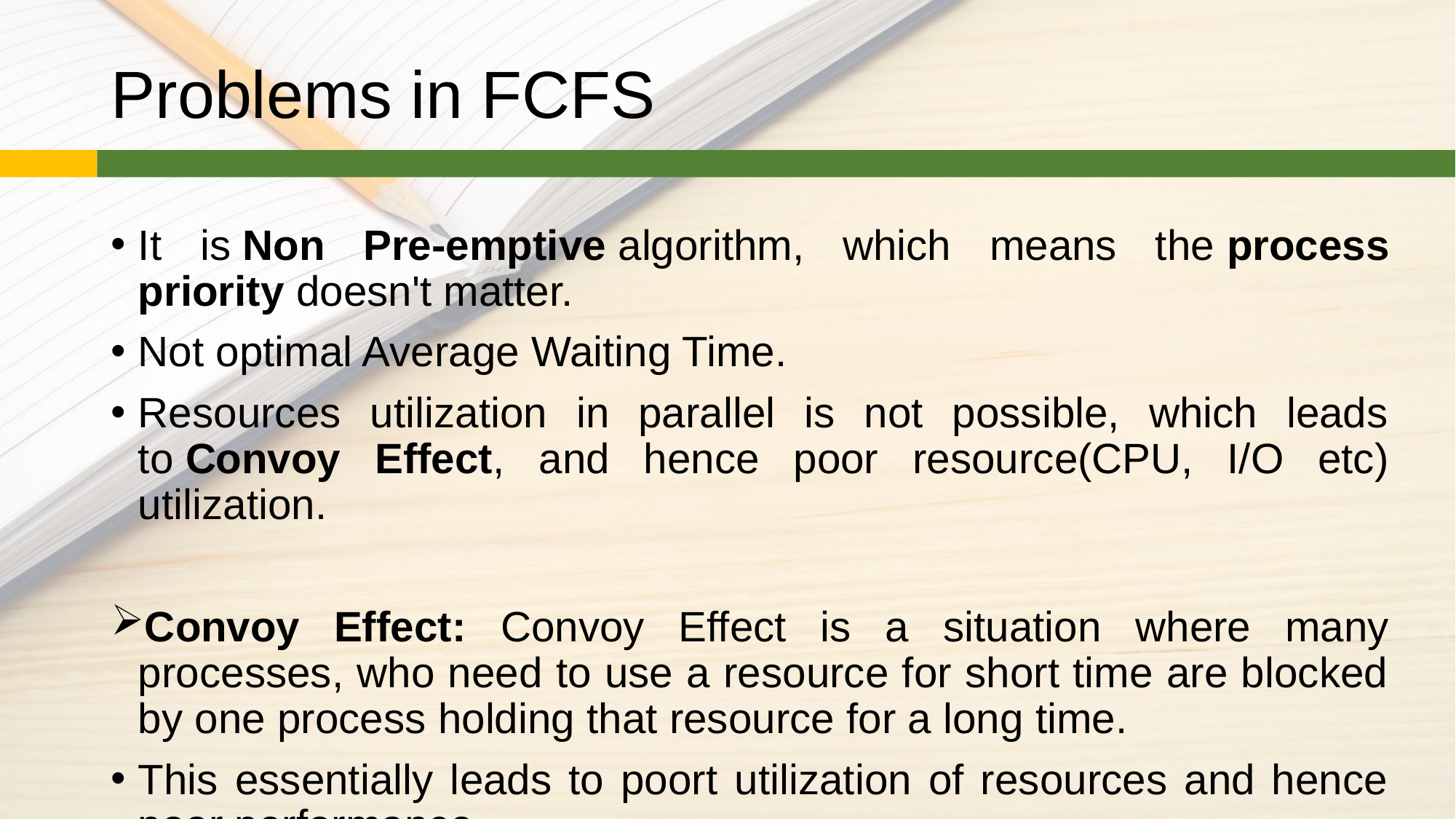

# Problems in FCFS
It is Non Pre-emptive algorithm, which means the process priority doesn't matter.
Not optimal Average Waiting Time.
Resources utilization in parallel is not possible, which leads to Convoy Effect, and hence poor resource(CPU, I/O etc) utilization.

Convoy Effect: Convoy Effect is a situation where many processes, who need to use a resource for short time are blocked by one process holding that resource for a long time.
This essentially leads to poort utilization of resources and hence poor performance.